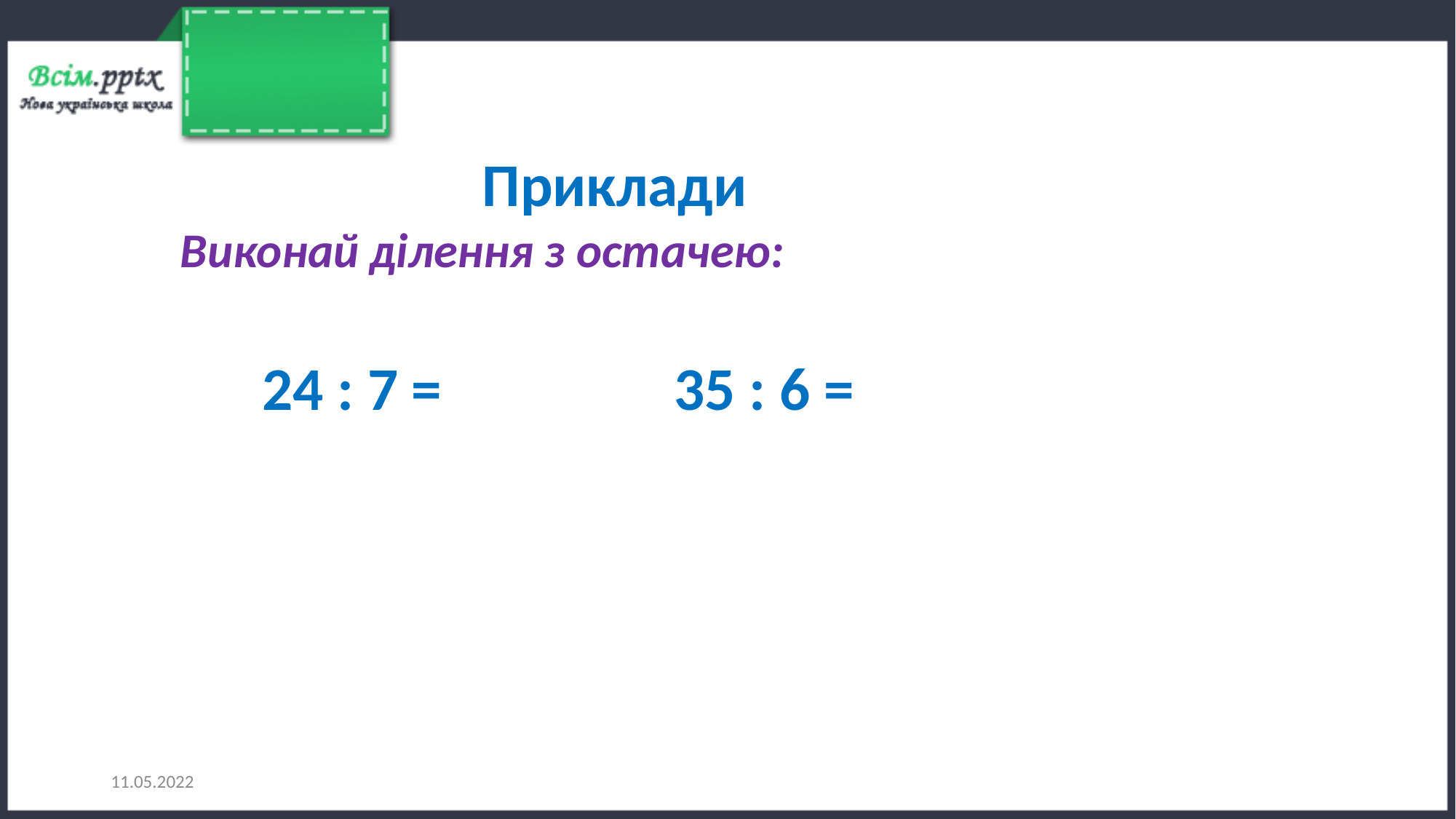

Приклади
Виконай ділення з остачею:

      24 : 7 =                 35 : 6 =

11.05.2022